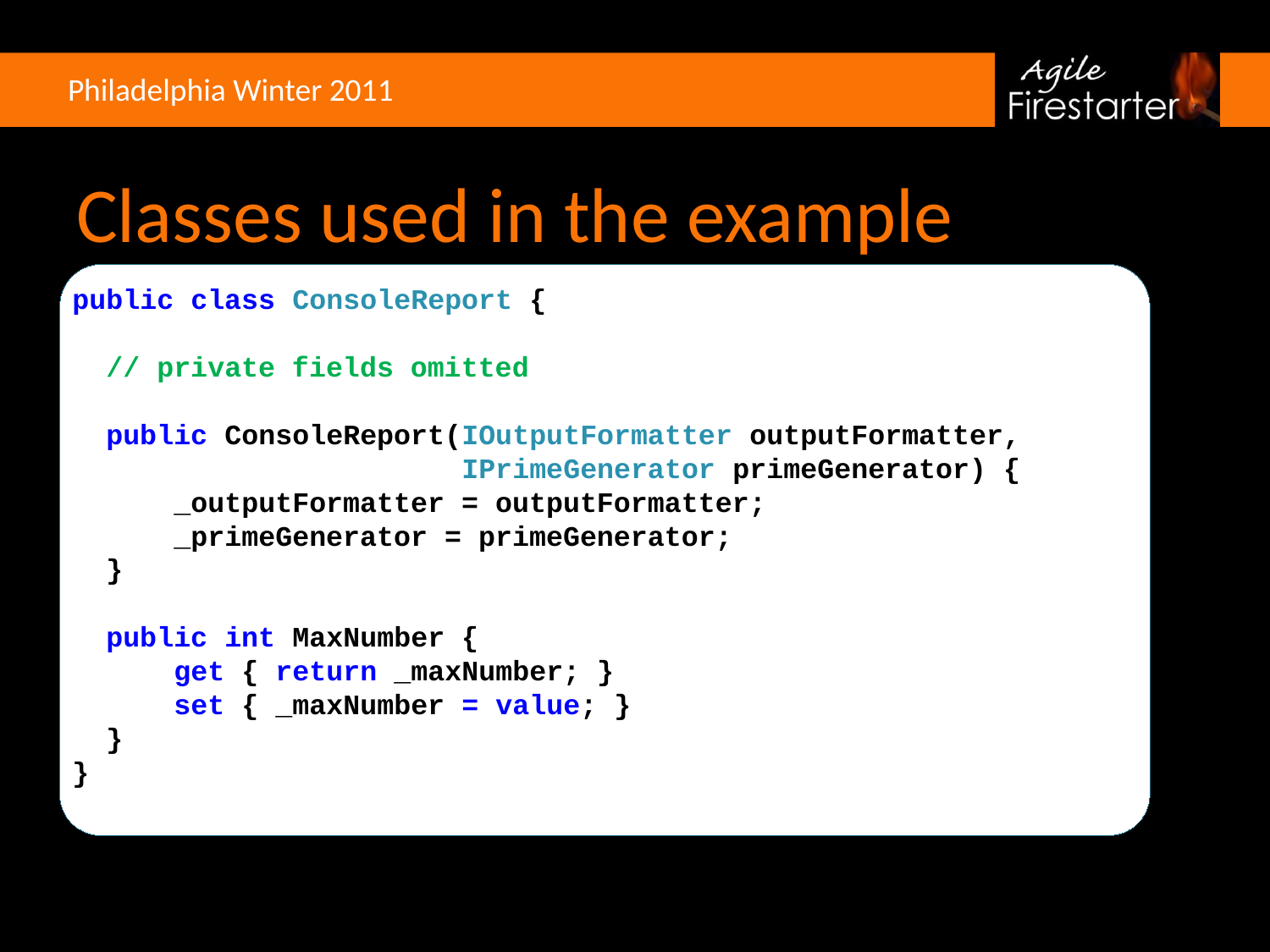

# Classes used in the example

public class ConsoleReport {

  // private fields omitted

  public ConsoleReport(IOutputFormatter outputFormatter,
                       IPrimeGenerator primeGenerator) {
      _outputFormatter = outputFormatter;
      _primeGenerator = primeGenerator;
  }

  public int MaxNumber {
      get { return _maxNumber; }
      set { _maxNumber = value; }
  }
}